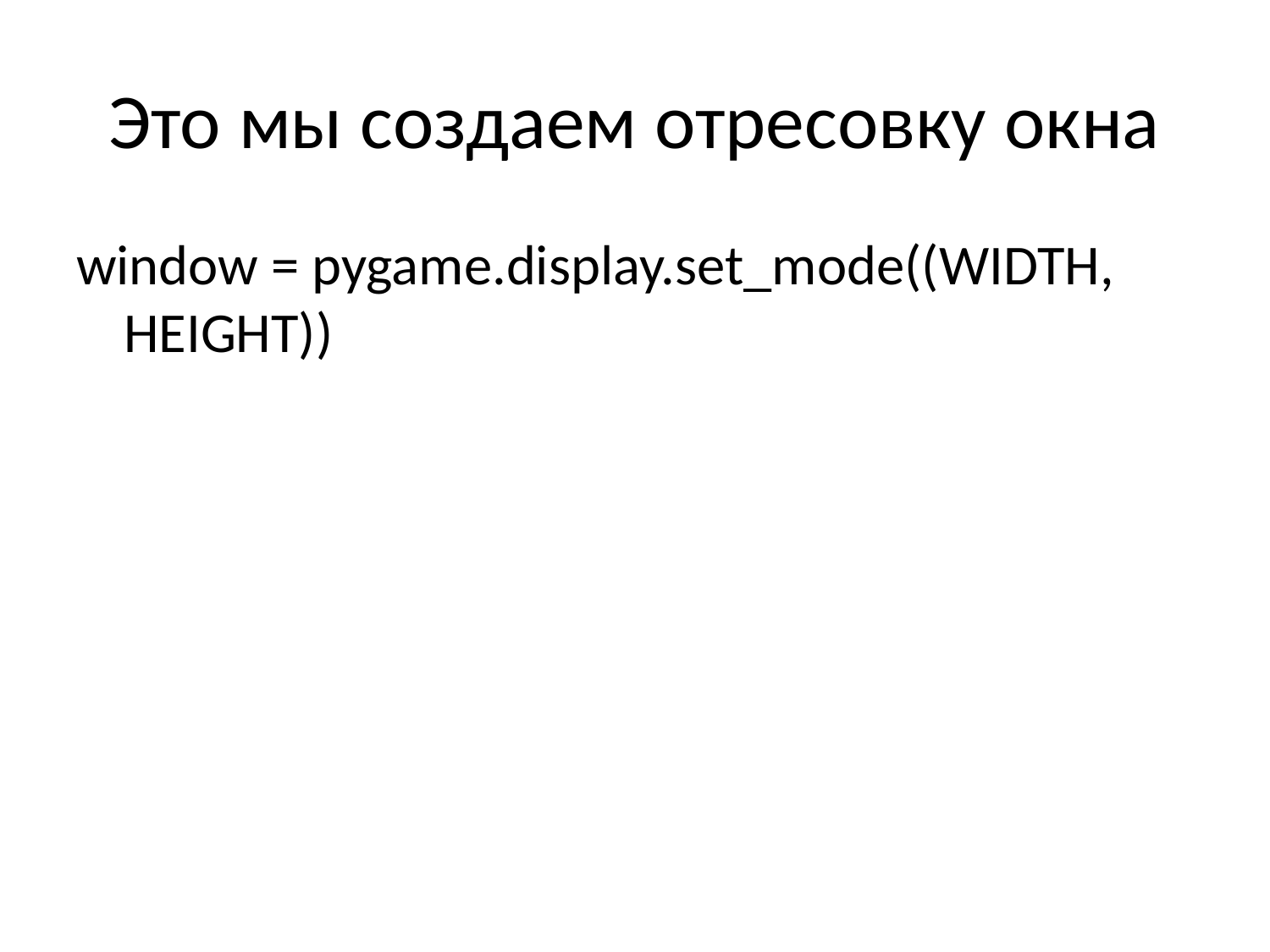

# Это мы создаем отресовку окна
window = pygame.display.set_mode((WIDTH, HEIGHT))